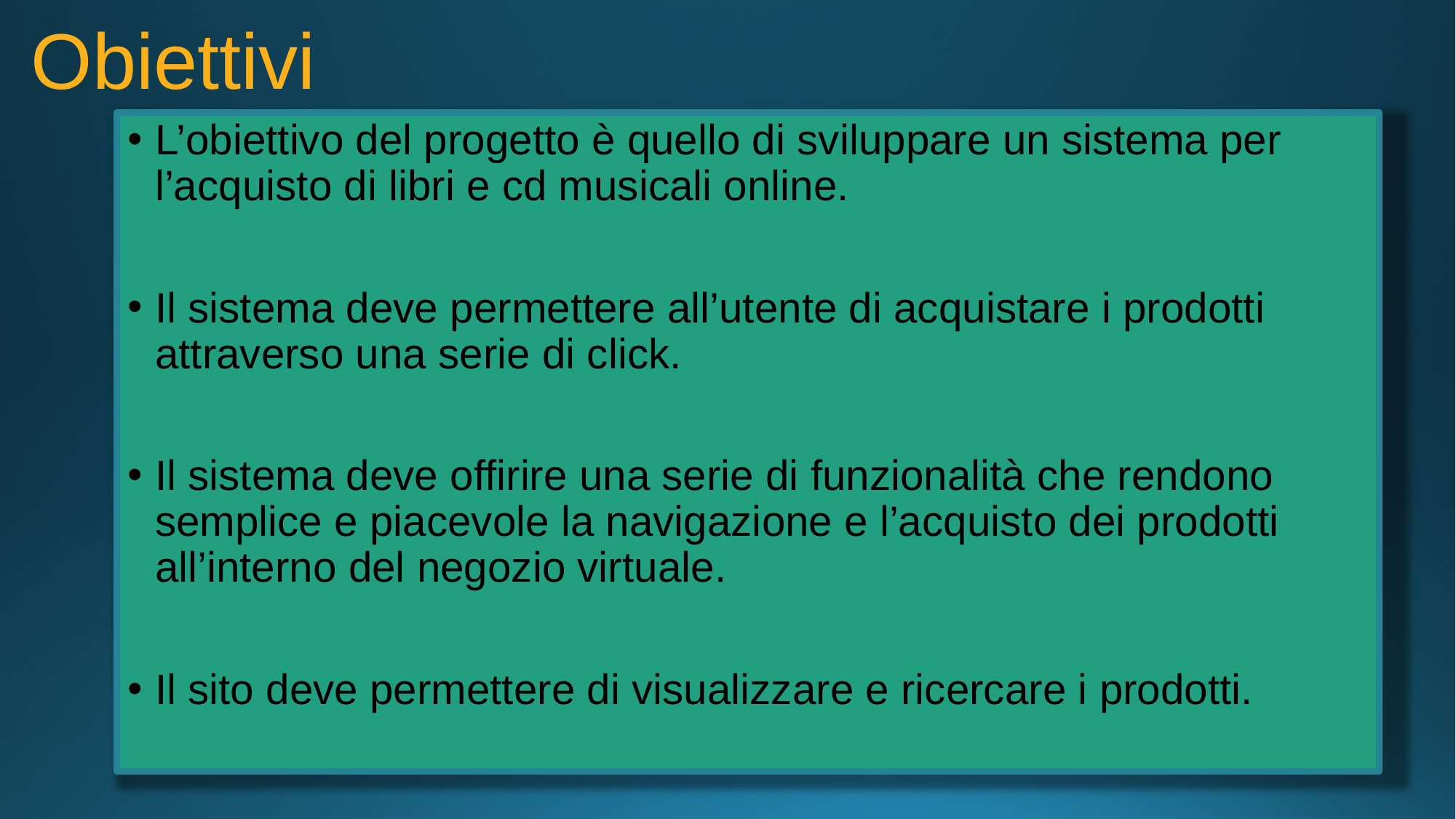

# Obiettivi
L’obiettivo del progetto è quello di sviluppare un sistema per l’acquisto di libri e cd musicali online.

Il sistema deve permettere all’utente di acquistare i prodotti attraverso una serie di click.

Il sistema deve offirire una serie di funzionalità che rendono semplice e piacevole la navigazione e l’acquisto dei prodotti all’interno del negozio virtuale.

Il sito deve permettere di visualizzare e ricercare i prodotti.